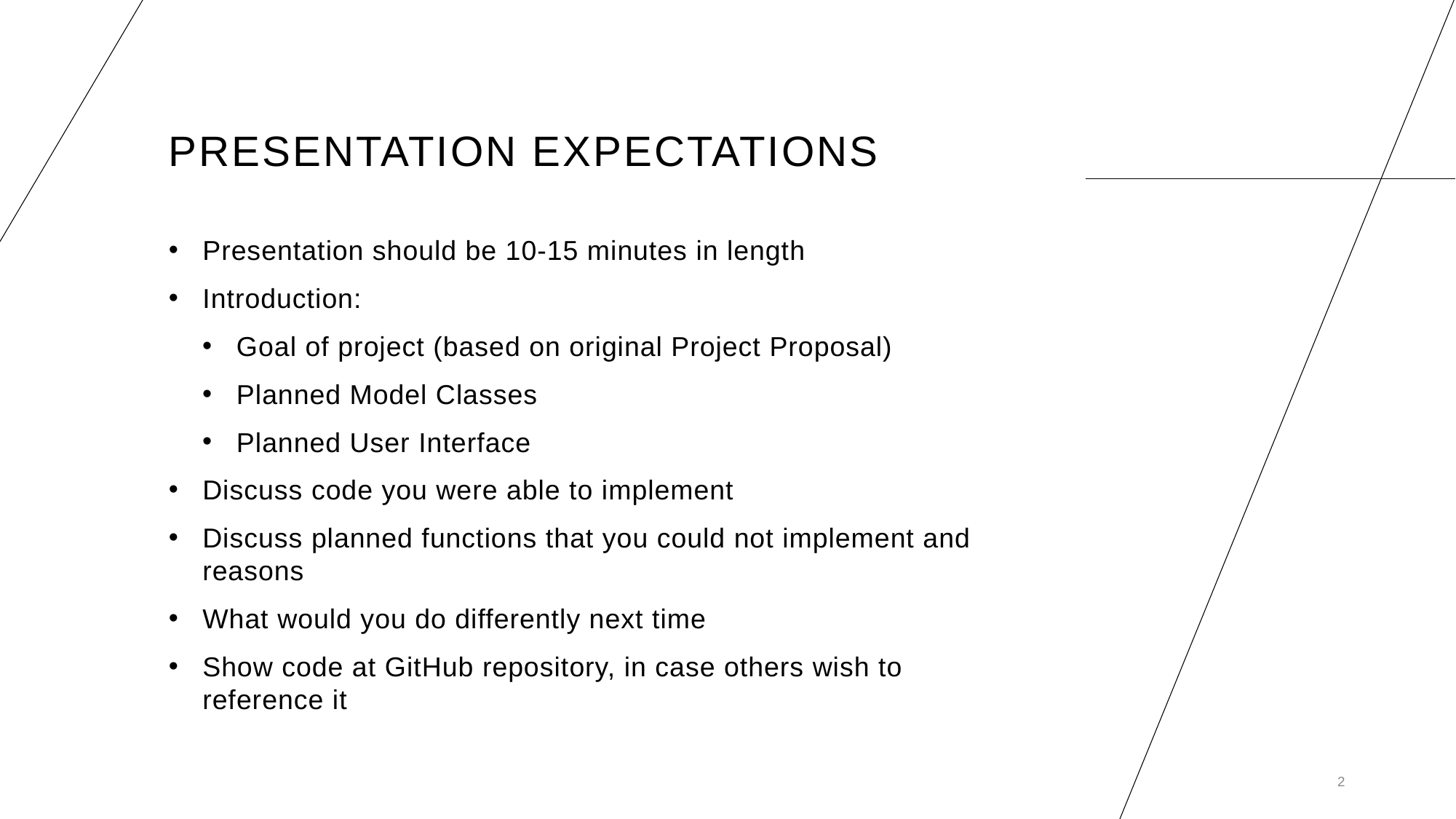

# Presentation Expectations
Presentation should be 10-15 minutes in length
Introduction:
Goal of project (based on original Project Proposal)
Planned Model Classes
Planned User Interface
Discuss code you were able to implement
Discuss planned functions that you could not implement and reasons
What would you do differently next time
Show code at GitHub repository, in case others wish to reference it
2